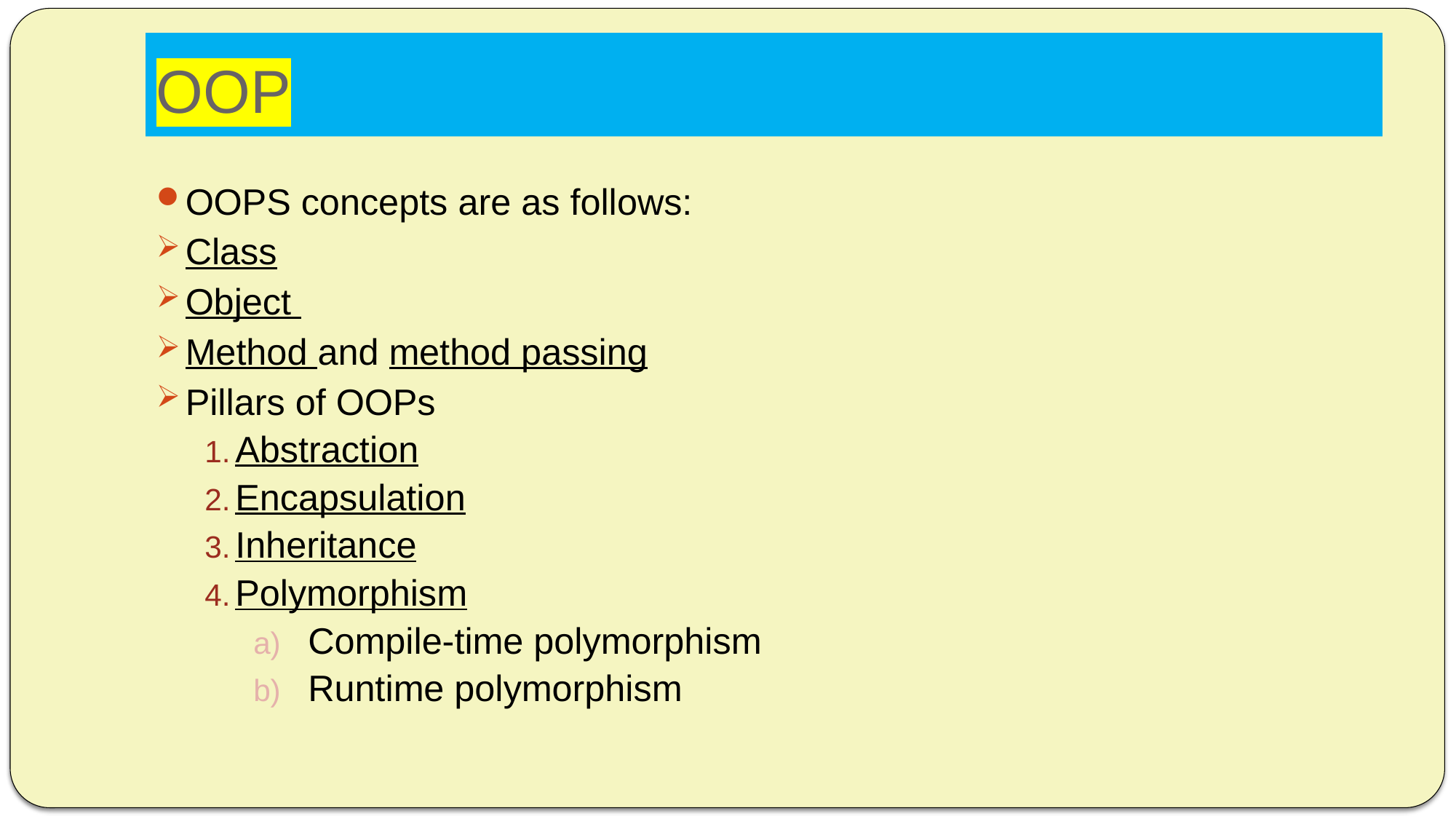

# OOP
OOPS concepts are as follows:
Class
Object
Method and method passing
Pillars of OOPs
Abstraction
Encapsulation
Inheritance
Polymorphism
Compile-time polymorphism
Runtime polymorphism